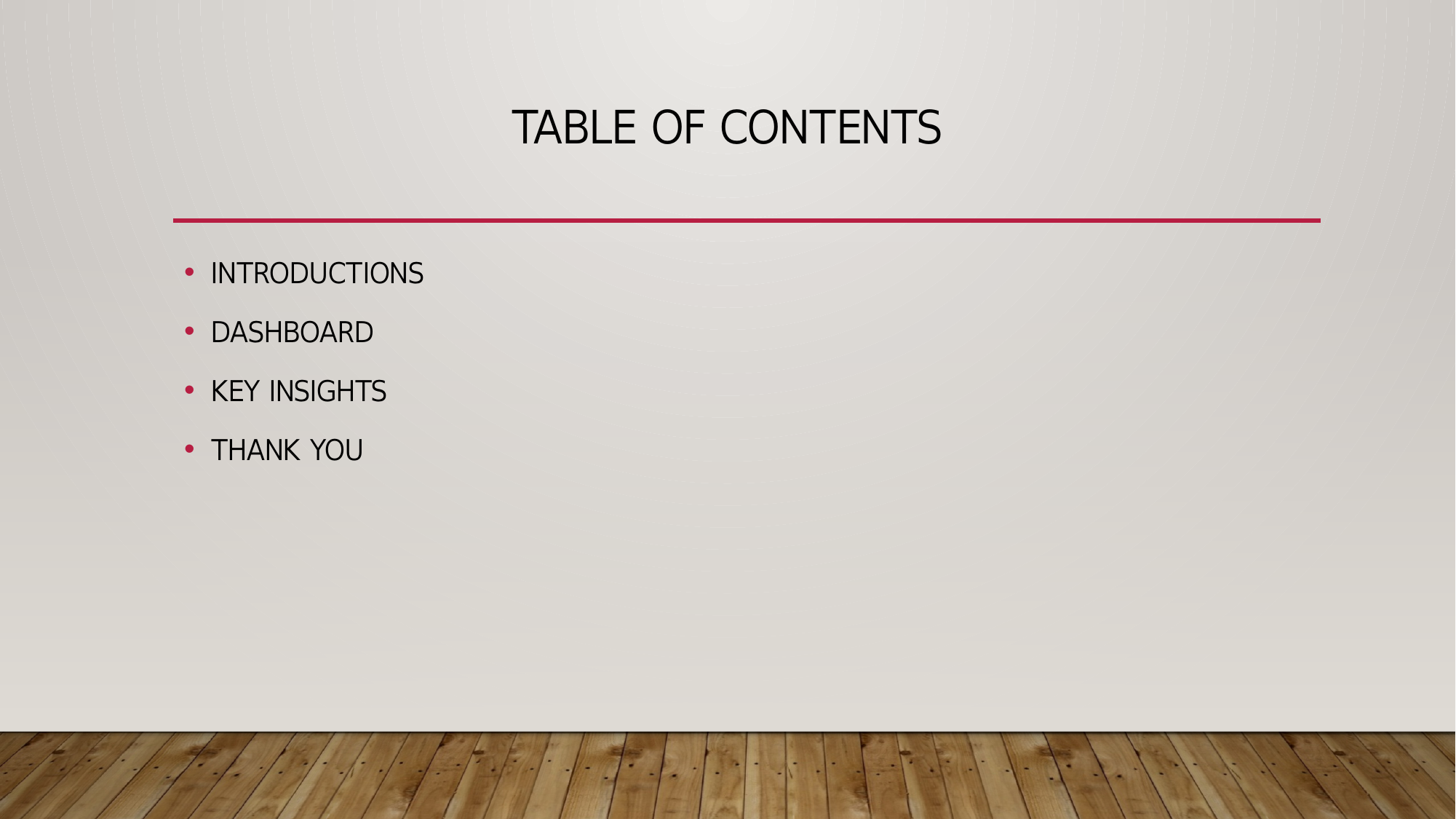

# Table of contents
INTRODUCTIONS
DASHBOARD
KEY INSIGHTS
THANK YOU